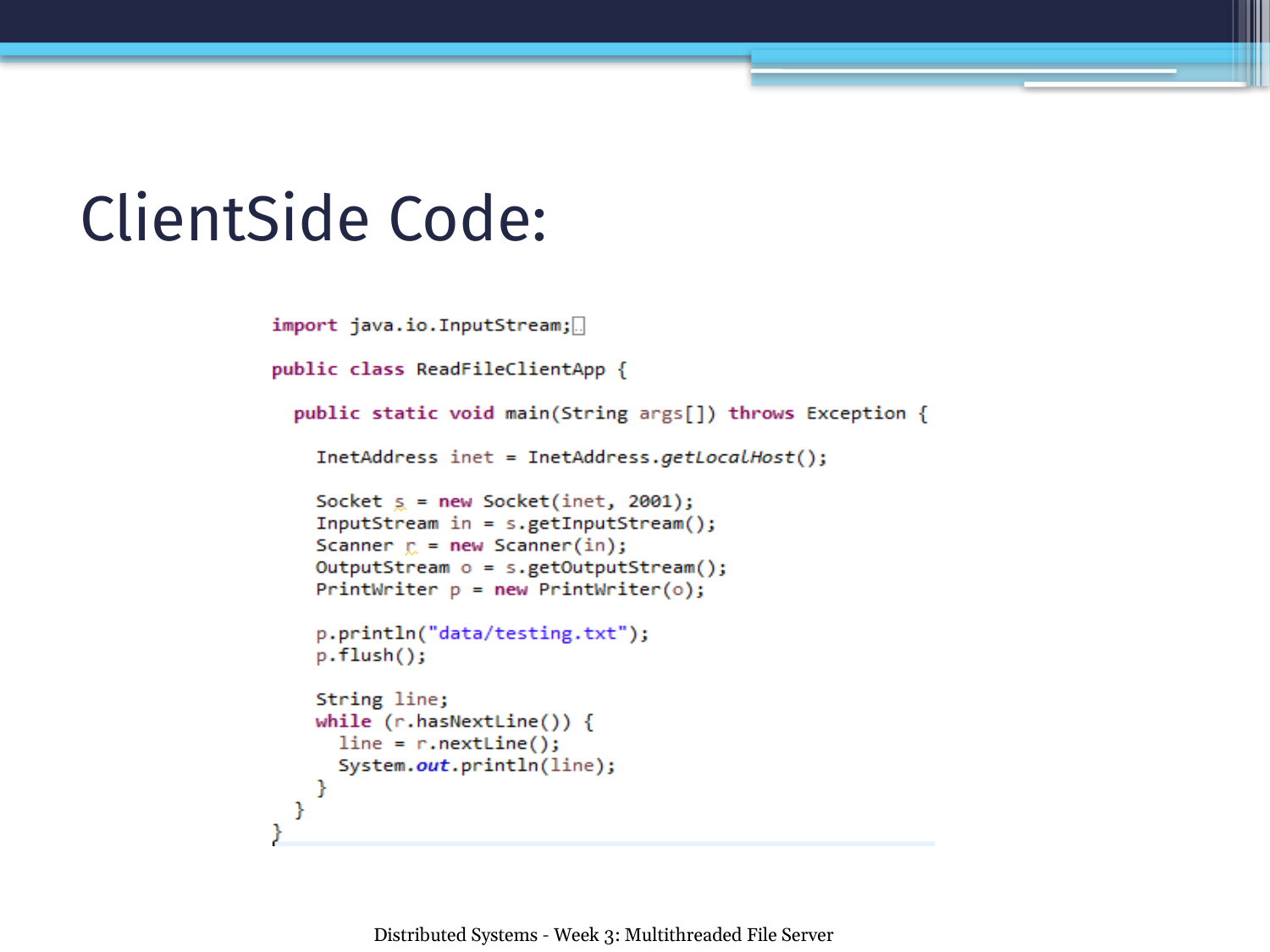

# ClientSide Code:

Distributed Systems - Week 3: Multithreaded File Server